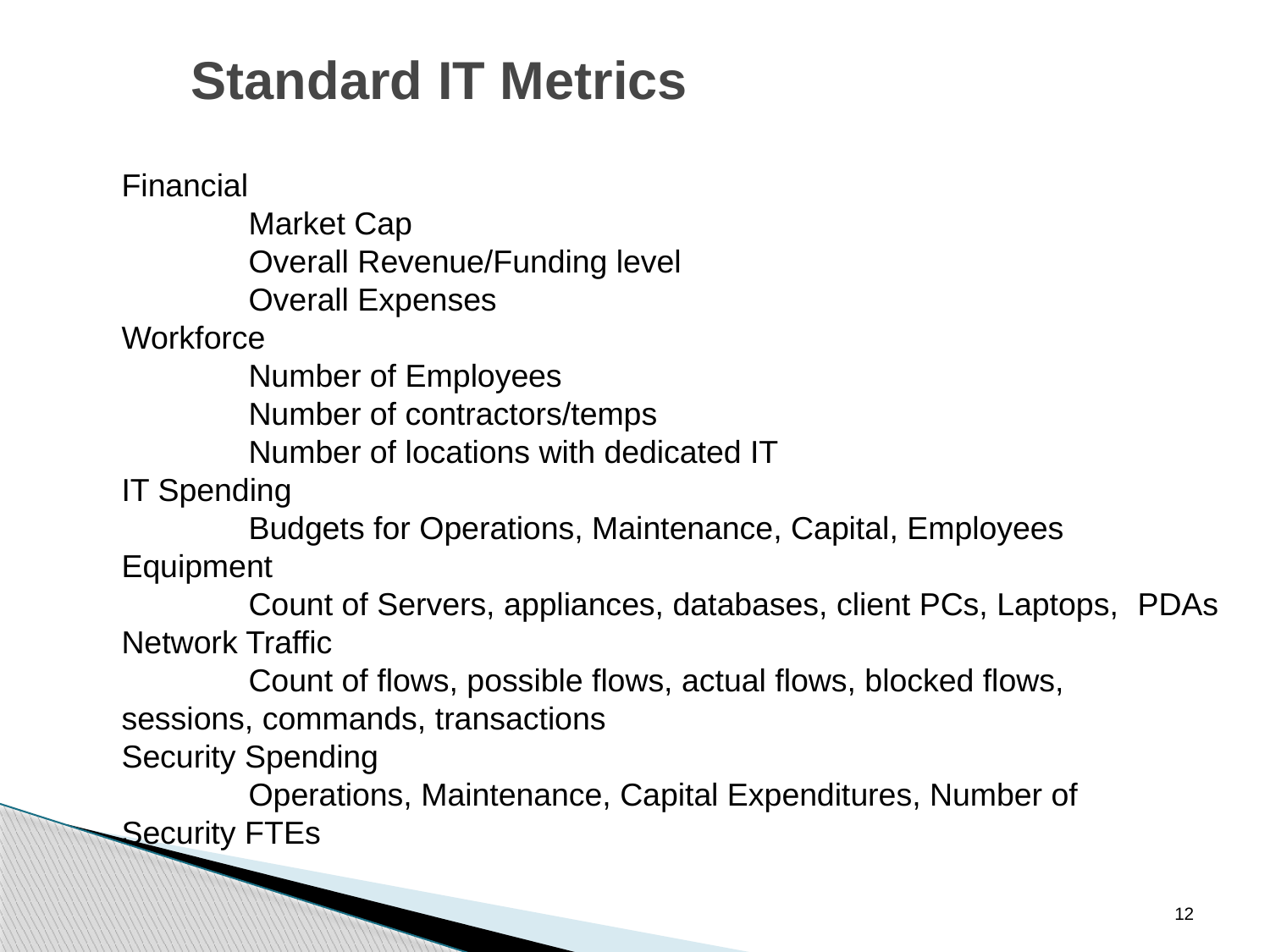

# Standard IT Metrics
Financial
	Market Cap
	Overall Revenue/Funding level
	Overall Expenses
Workforce
	Number of Employees
	Number of contractors/temps
	Number of locations with dedicated IT
IT Spending
	Budgets for Operations, Maintenance, Capital, Employees
Equipment
	Count of Servers, appliances, databases, client PCs, Laptops, 	PDAs
Network Traffic
	Count of flows, possible flows, actual flows, blocked flows, 	sessions, commands, transactions
Security Spending
	Operations, Maintenance, Capital Expenditures, Number of 	Security FTEs
12